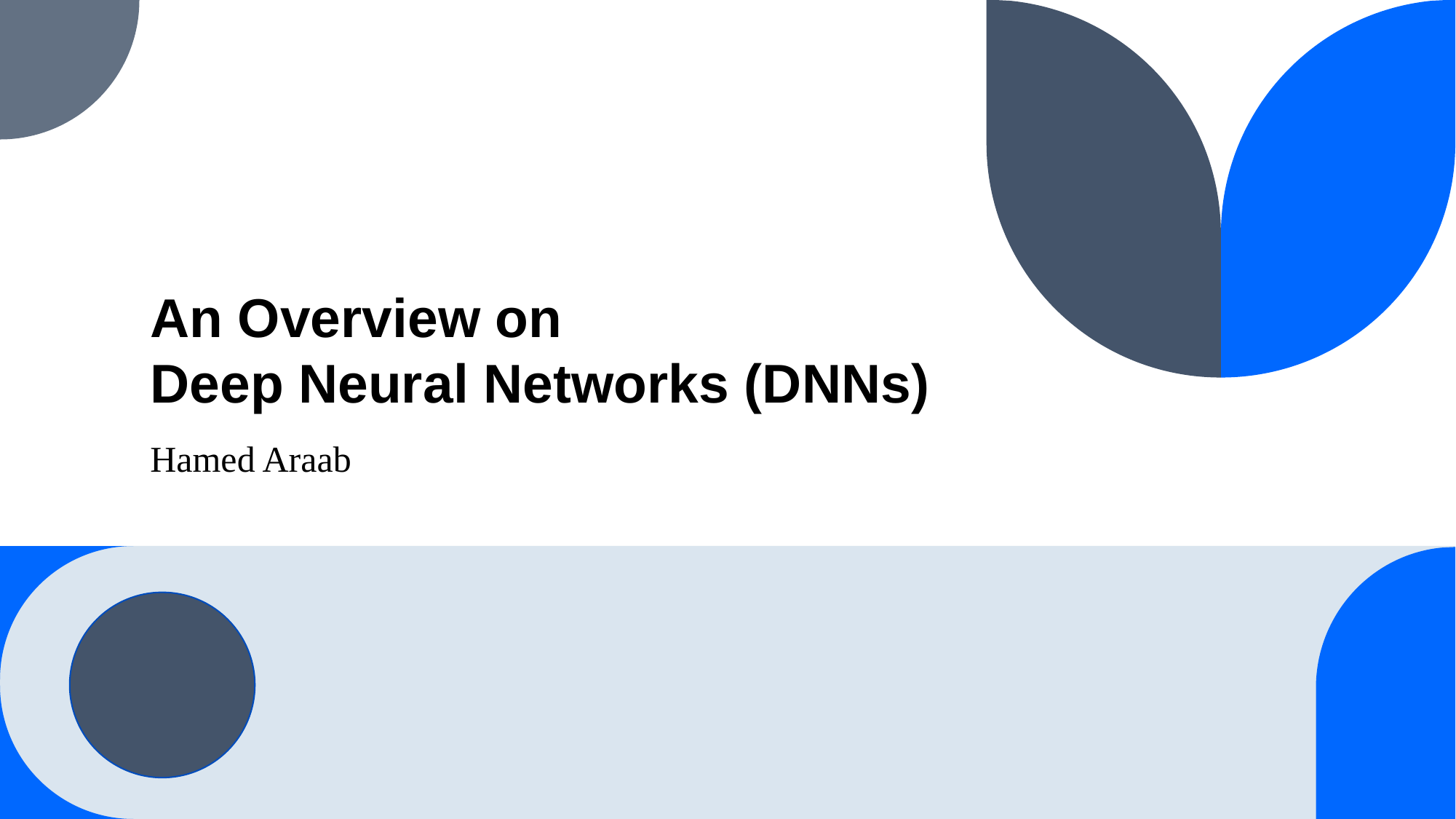

# An Overview on Deep Neural Networks (DNNs)
Hamed Araab